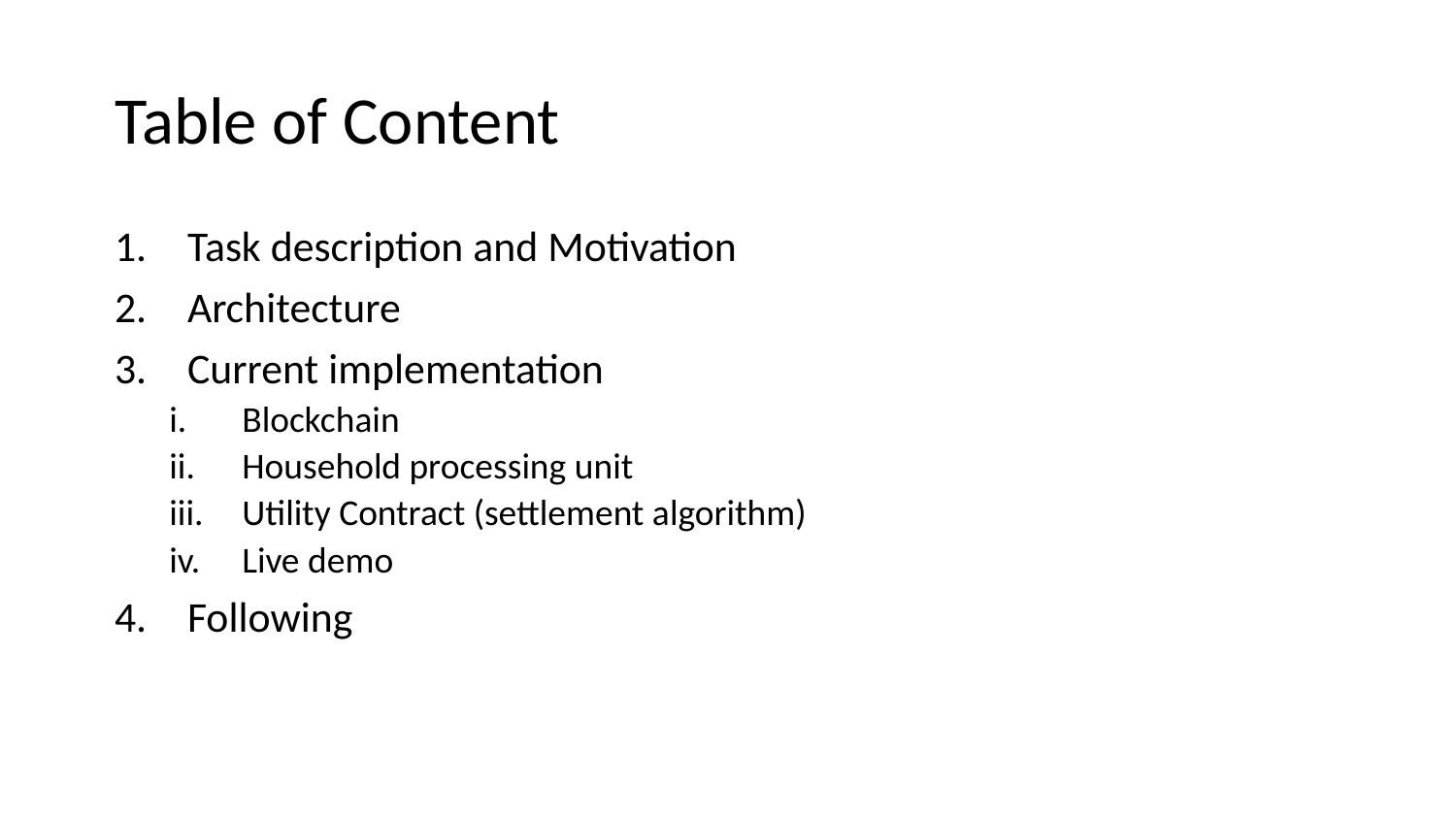

# Table of Content
Task description and Motivation
Architecture
Current implementation
Blockchain
Household processing unit
Utility Contract (settlement algorithm)
Live demo
Following